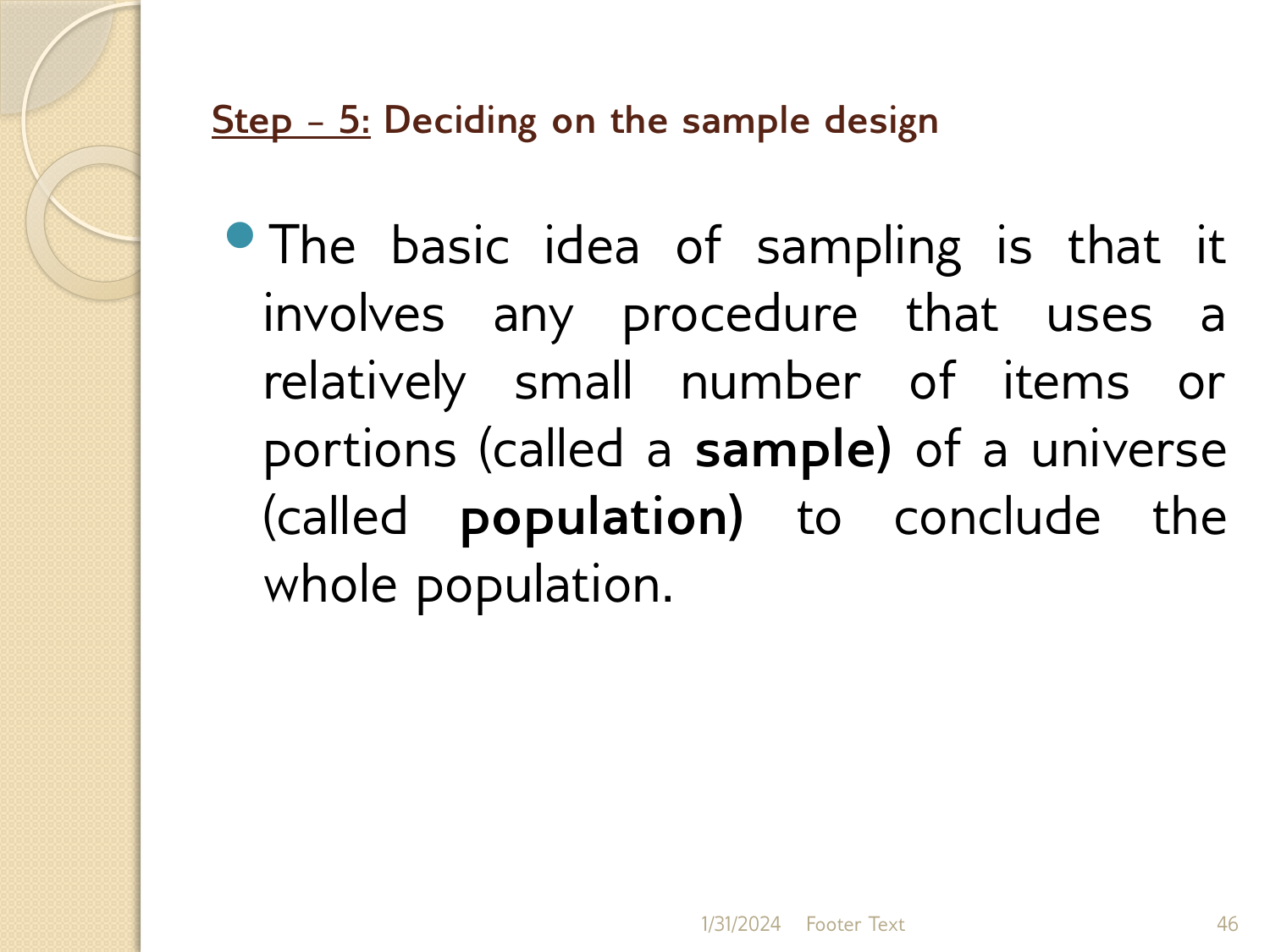

# Step – 5: Deciding on the sample design
The basic idea of sampling is that it involves any procedure that uses a relatively small number of items or portions (called a sample) of a universe (called population) to conclude the whole population.
1/31/2024
Footer Text
46